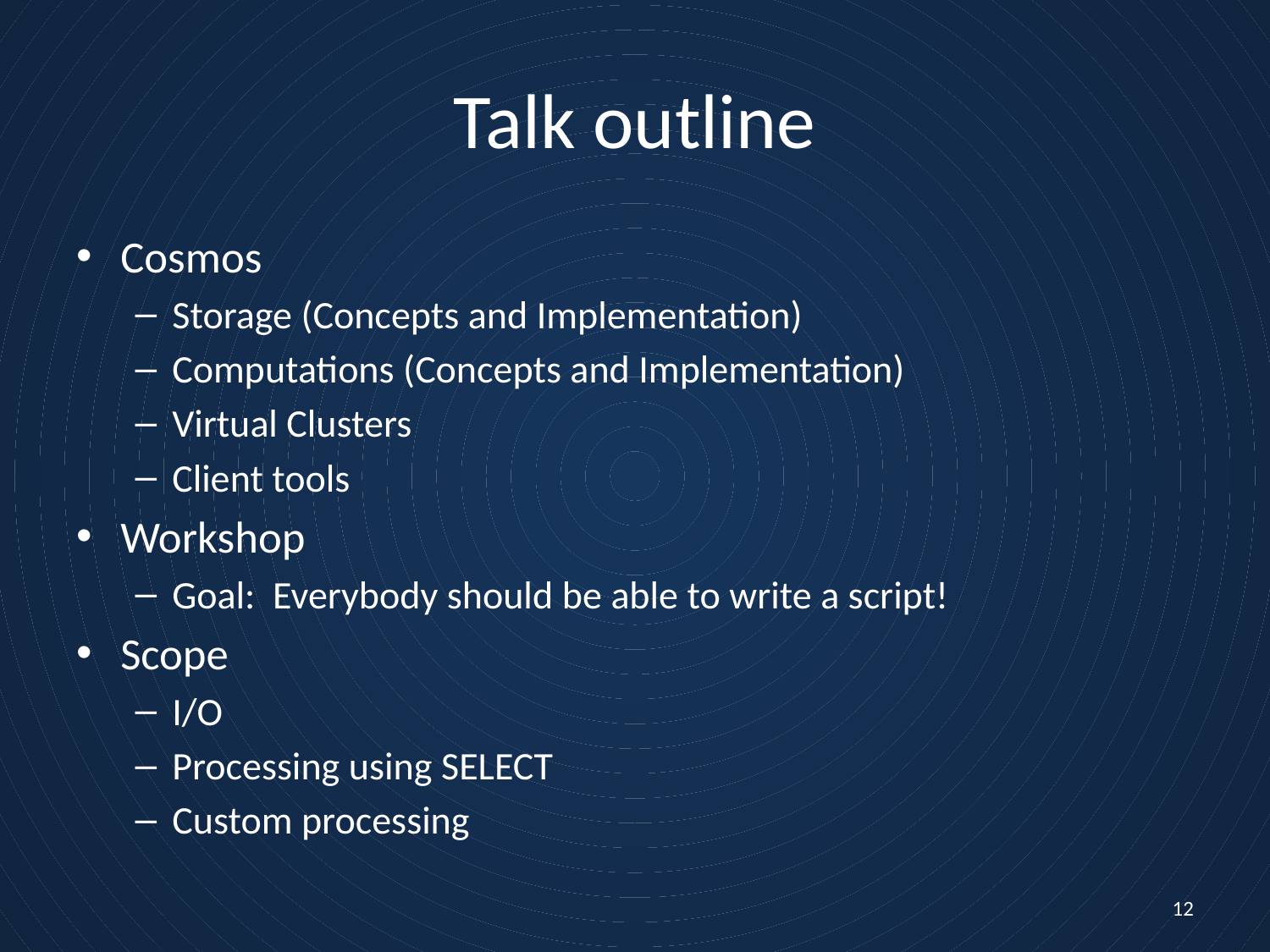

# Talk outline
Cosmos
Storage (Concepts and Implementation)
Computations (Concepts and Implementation)
Virtual Clusters
Client tools
Workshop
Goal:  Everybody should be able to write a script!
Scope
I/O
Processing using SELECT
Custom processing
12